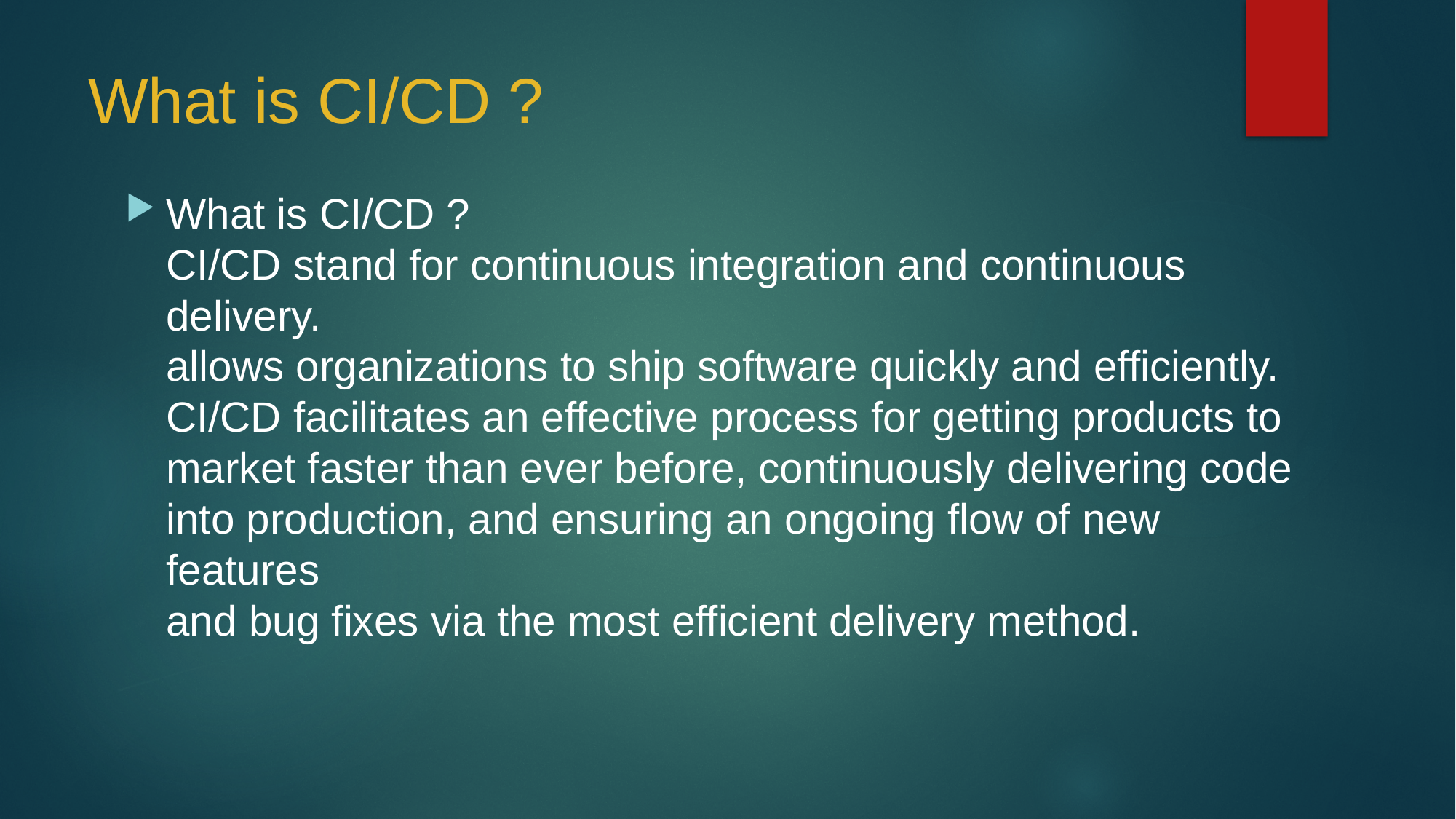

# What is CI/CD ?
What is CI/CD ?
CI/CD stand for continuous integration and continuous delivery.
allows organizations to ship software quickly and efficiently.
CI/CD facilitates an effective process for getting products to
market faster than ever before, continuously delivering code
into production, and ensuring an ongoing flow of new features
and bug fixes via the most efficient delivery method.